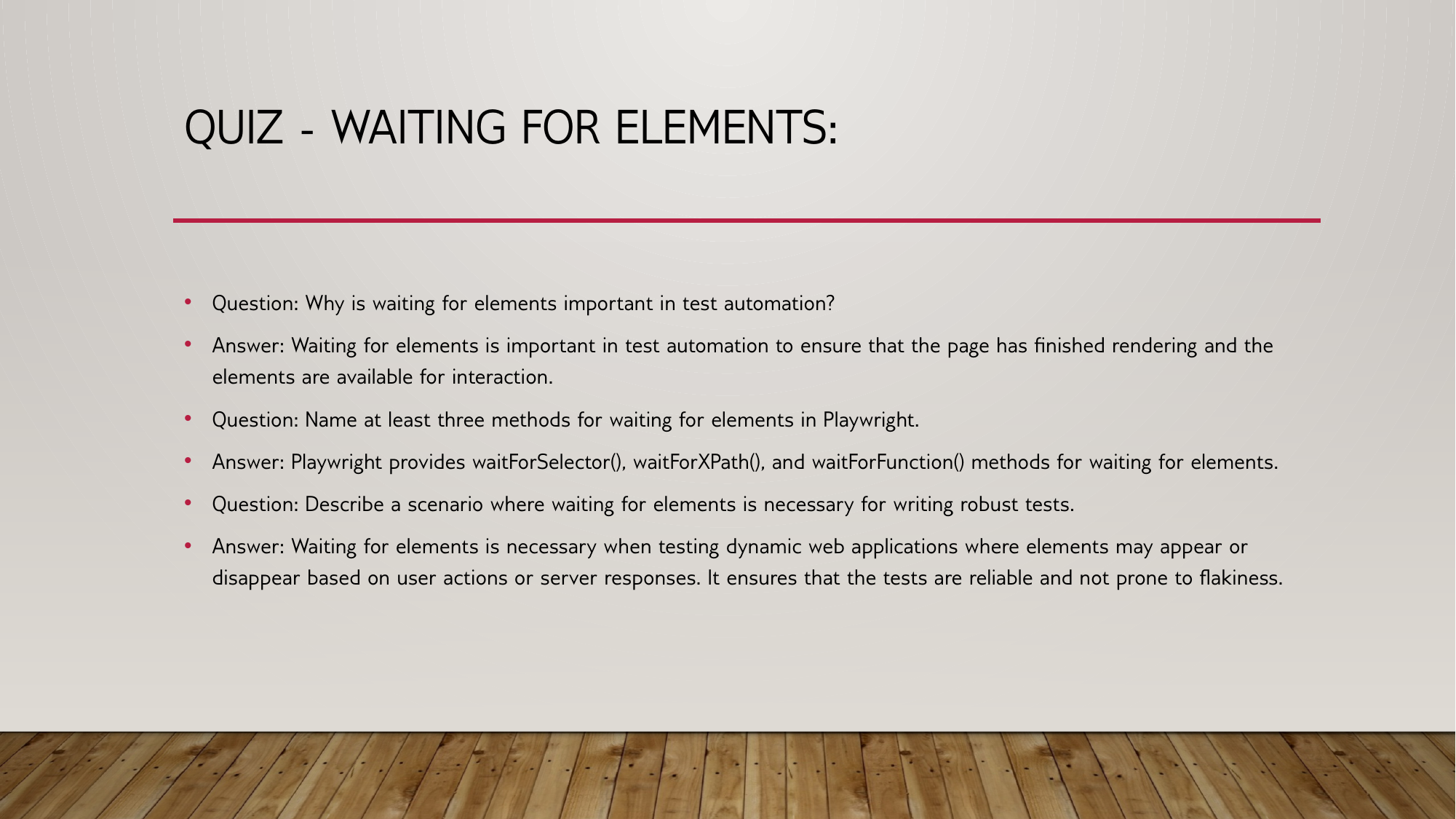

# Quiz - Waiting for Elements:

Question: Why is waiting for elements important in test automation?
Answer: Waiting for elements is important in test automation to ensure that the page has finished rendering and the elements are available for interaction.
Question: Name at least three methods for waiting for elements in Playwright.
Answer: Playwright provides waitForSelector(), waitForXPath(), and waitForFunction() methods for waiting for elements.
Question: Describe a scenario where waiting for elements is necessary for writing robust tests.
Answer: Waiting for elements is necessary when testing dynamic web applications where elements may appear or disappear based on user actions or server responses. It ensures that the tests are reliable and not prone to flakiness.